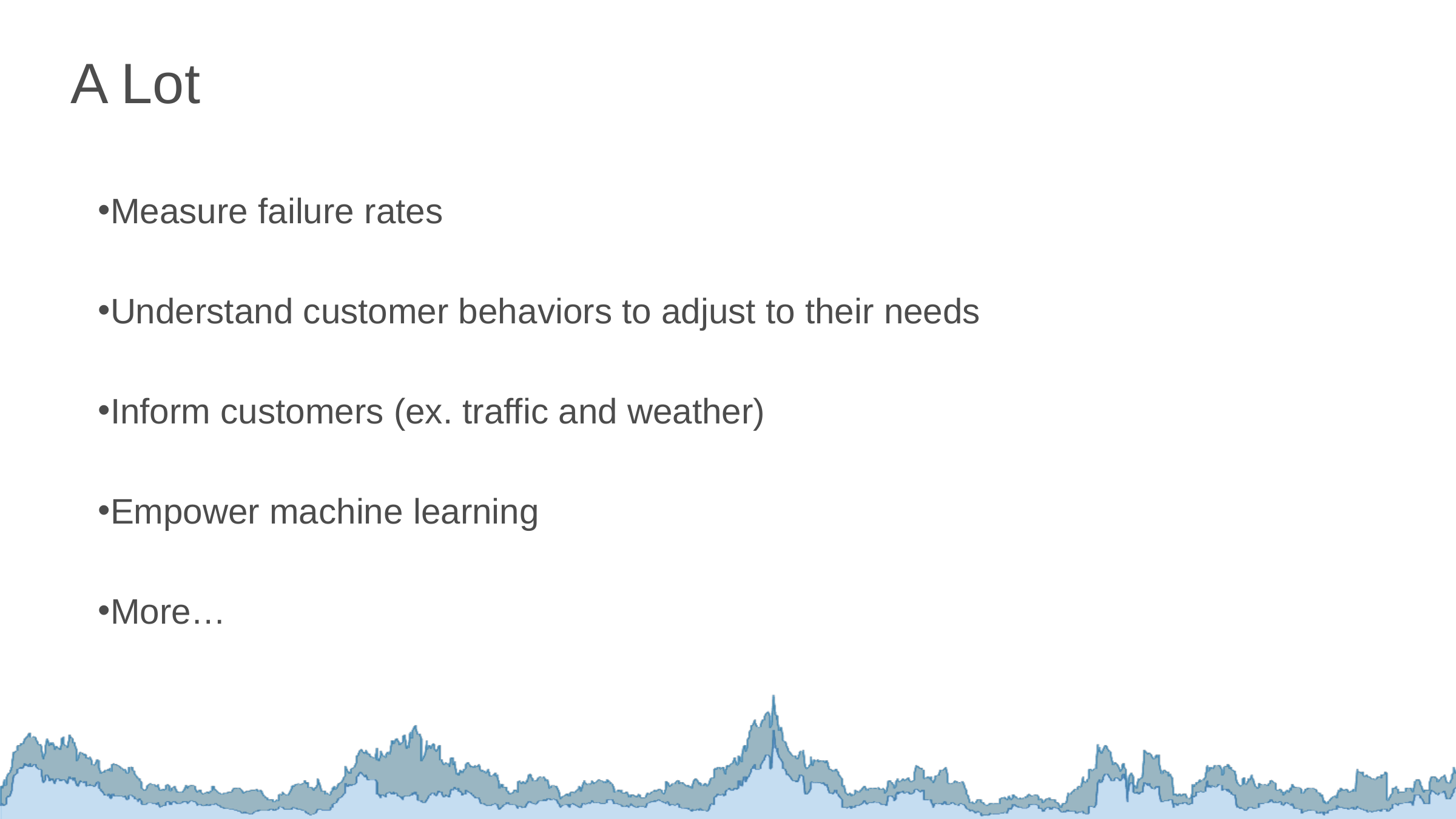

A Lot
Measure failure rates

Understand customer behaviors to adjust to their needs

Inform customers (ex. traffic and weather)

Empower machine learning

More…